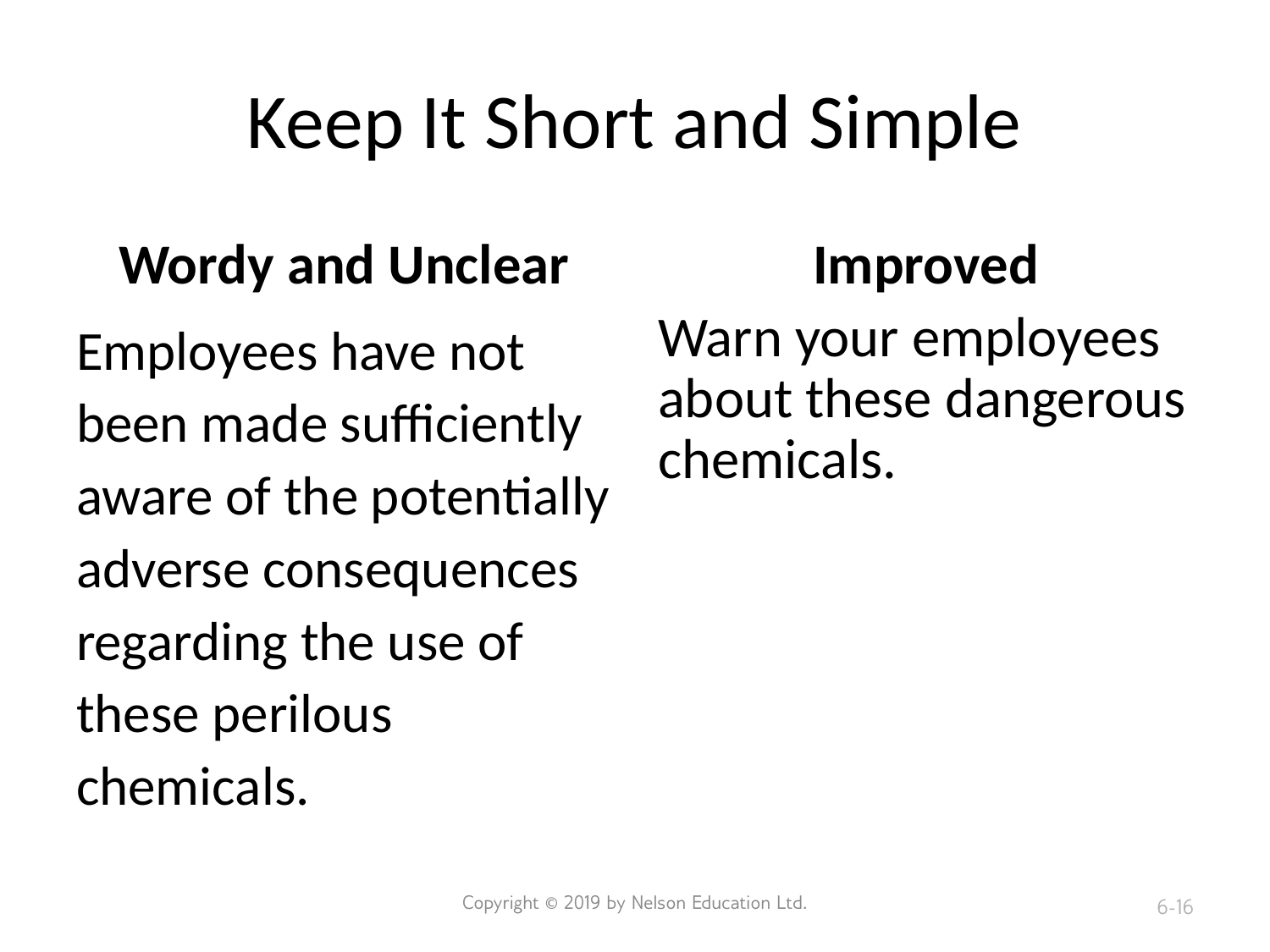

# Keep It Short and Simple
Wordy and Unclear
Improved
Employees have not been made sufficiently aware of the potentially adverse consequences regarding the use of these perilous chemicals.

Warn your employees about these dangerous chemicals.

Copyright © 2019 by Nelson Education Ltd.
6-16